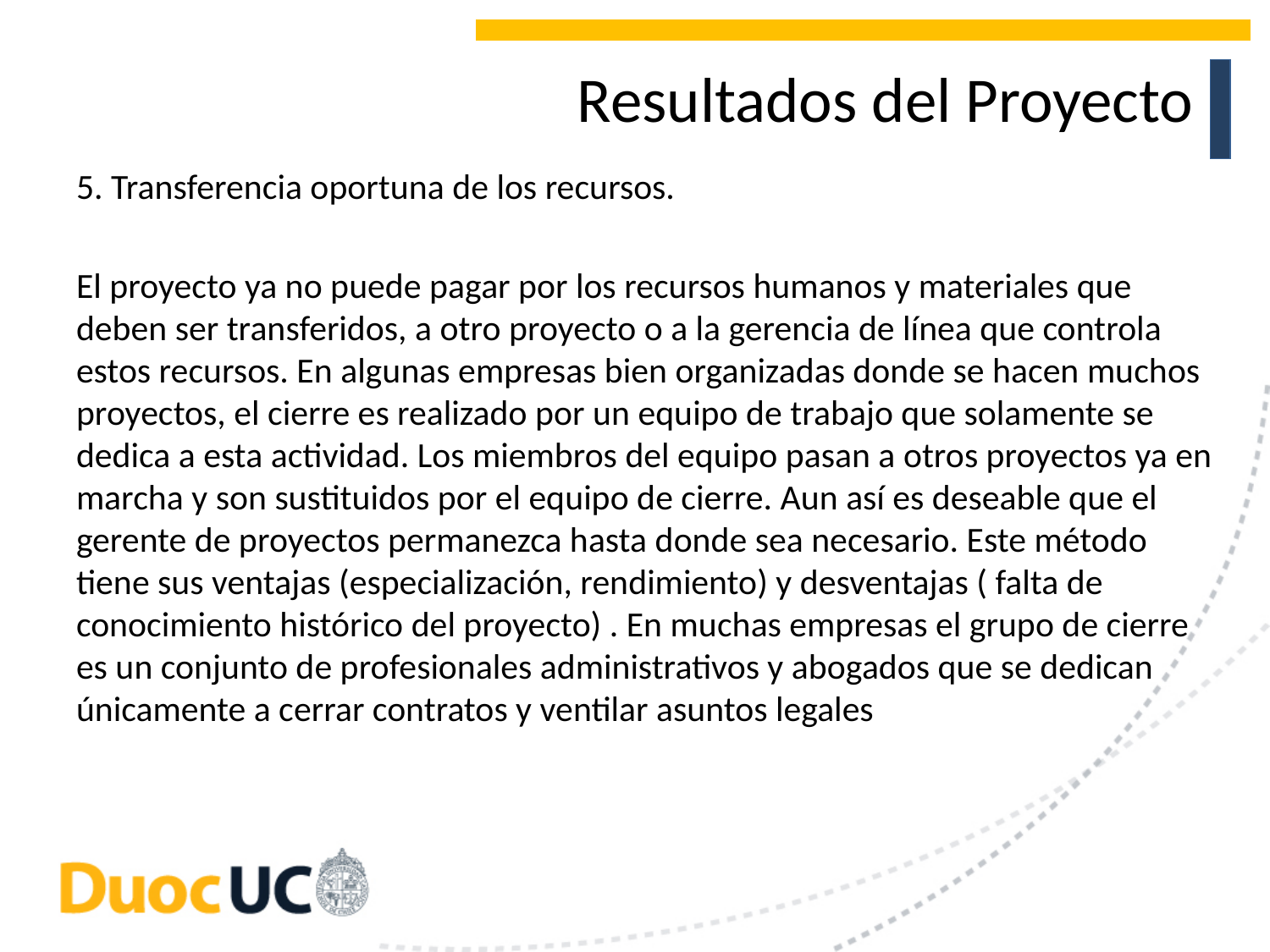

# Resultados del Proyecto
5. Transferencia oportuna de los recursos.

El proyecto ya no puede pagar por los recursos humanos y materiales que deben ser transferidos, a otro proyecto o a la gerencia de línea que controla estos recursos. En algunas empresas bien organizadas donde se hacen muchos proyectos, el cierre es realizado por un equipo de trabajo que solamente se dedica a esta actividad. Los miembros del equipo pasan a otros proyectos ya en marcha y son sustituidos por el equipo de cierre. Aun así es deseable que el gerente de proyectos permanezca hasta donde sea necesario. Este método tiene sus ventajas (especialización, rendimiento) y desventajas ( falta de conocimiento histórico del proyecto) . En muchas empresas el grupo de cierre es un conjunto de profesionales administrativos y abogados que se dedican únicamente a cerrar contratos y ventilar asuntos legales